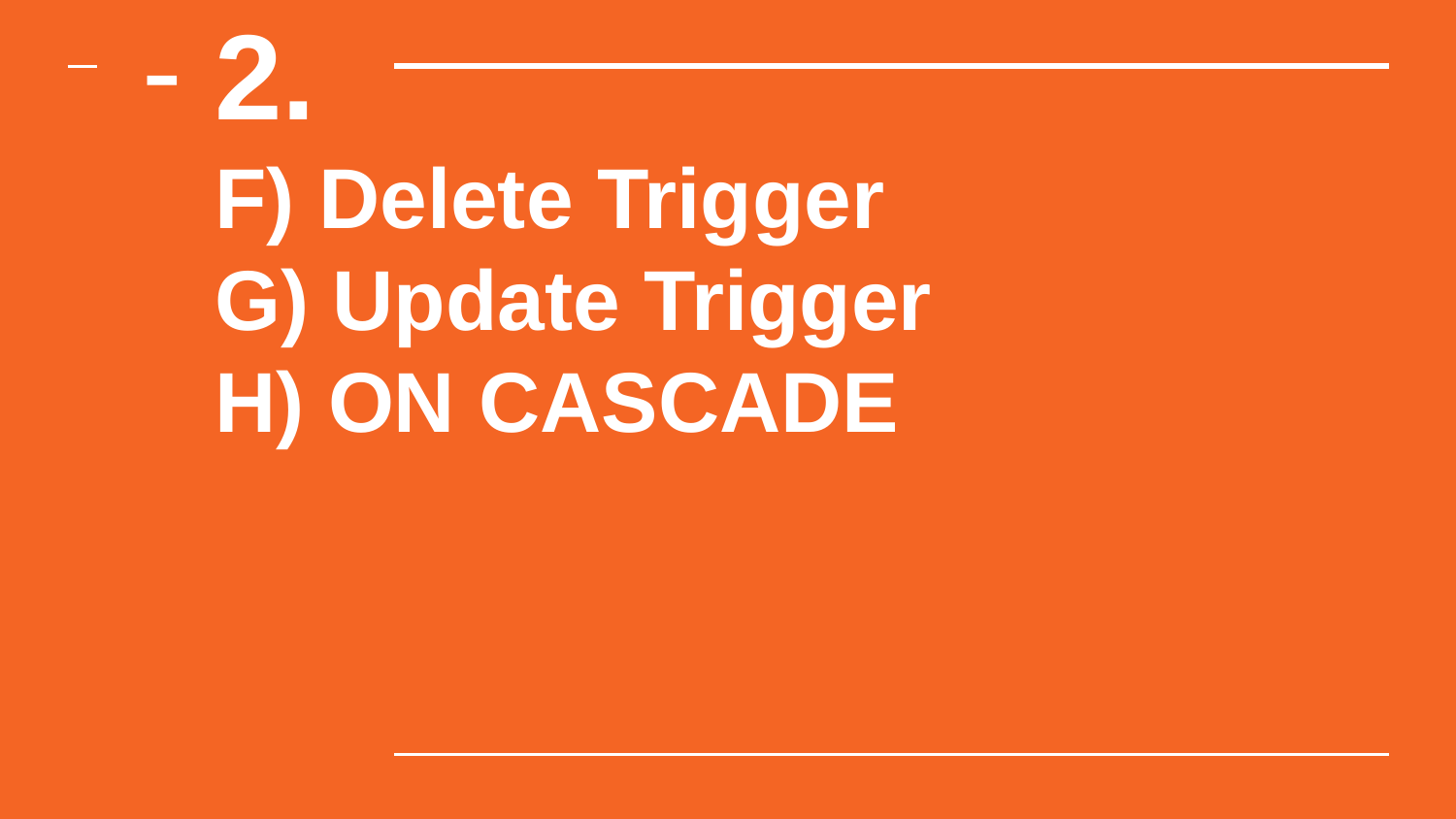

# 2.
F) Delete Trigger
G) Update Trigger
H) ON CASCADE